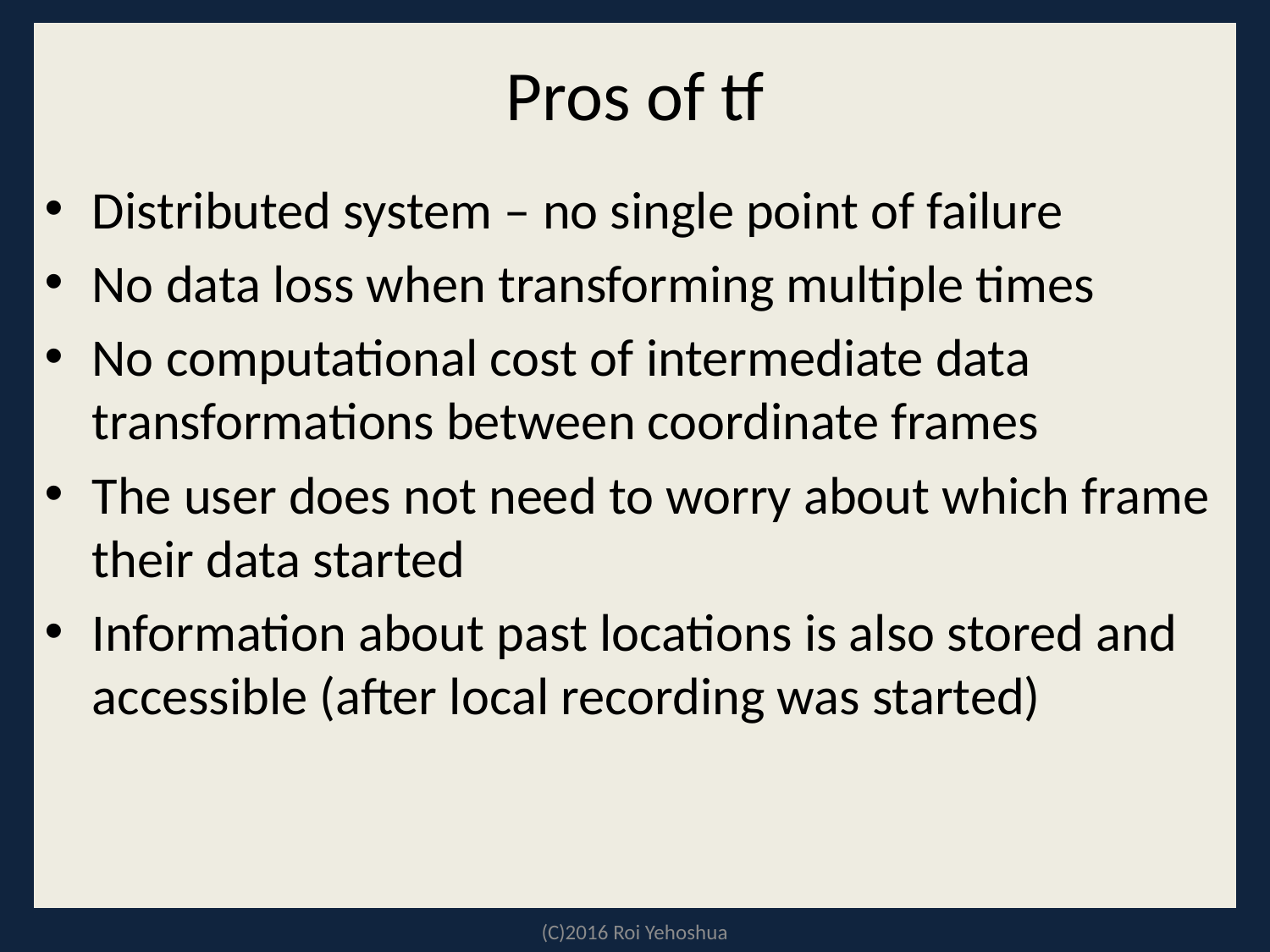

# Pros of tf
Distributed system – no single point of failure
No data loss when transforming multiple times
No computational cost of intermediate data transformations between coordinate frames
The user does not need to worry about which frame their data started
Information about past locations is also stored and accessible (after local recording was started)

(C)2016 Roi Yehoshua